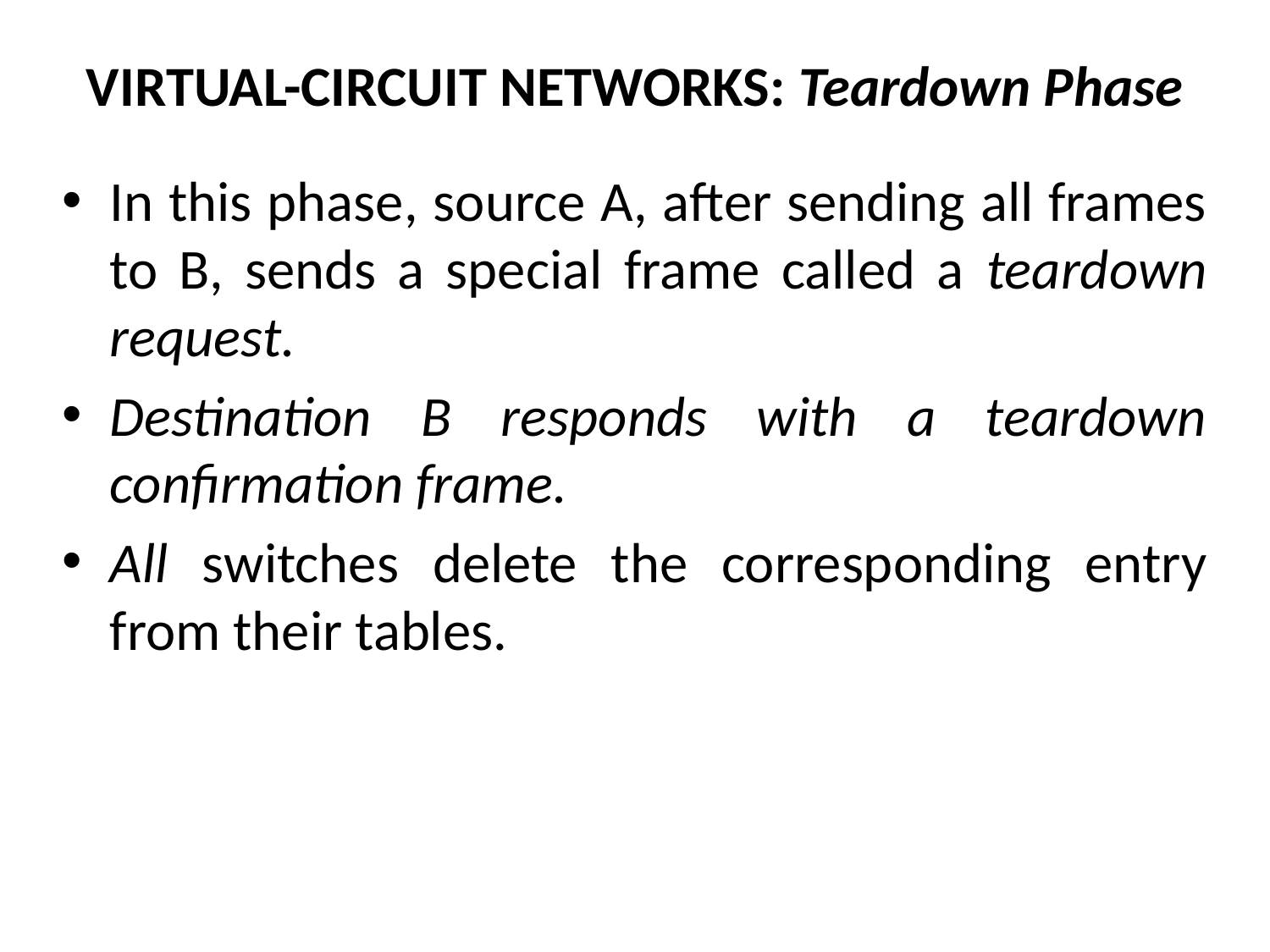

# VIRTUAL-CIRCUIT NETWORKS: Teardown Phase
In this phase, source A, after sending all frames to B, sends a special frame called a teardown request.
Destination B responds with a teardown confirmation frame.
All switches delete the corresponding entry from their tables.